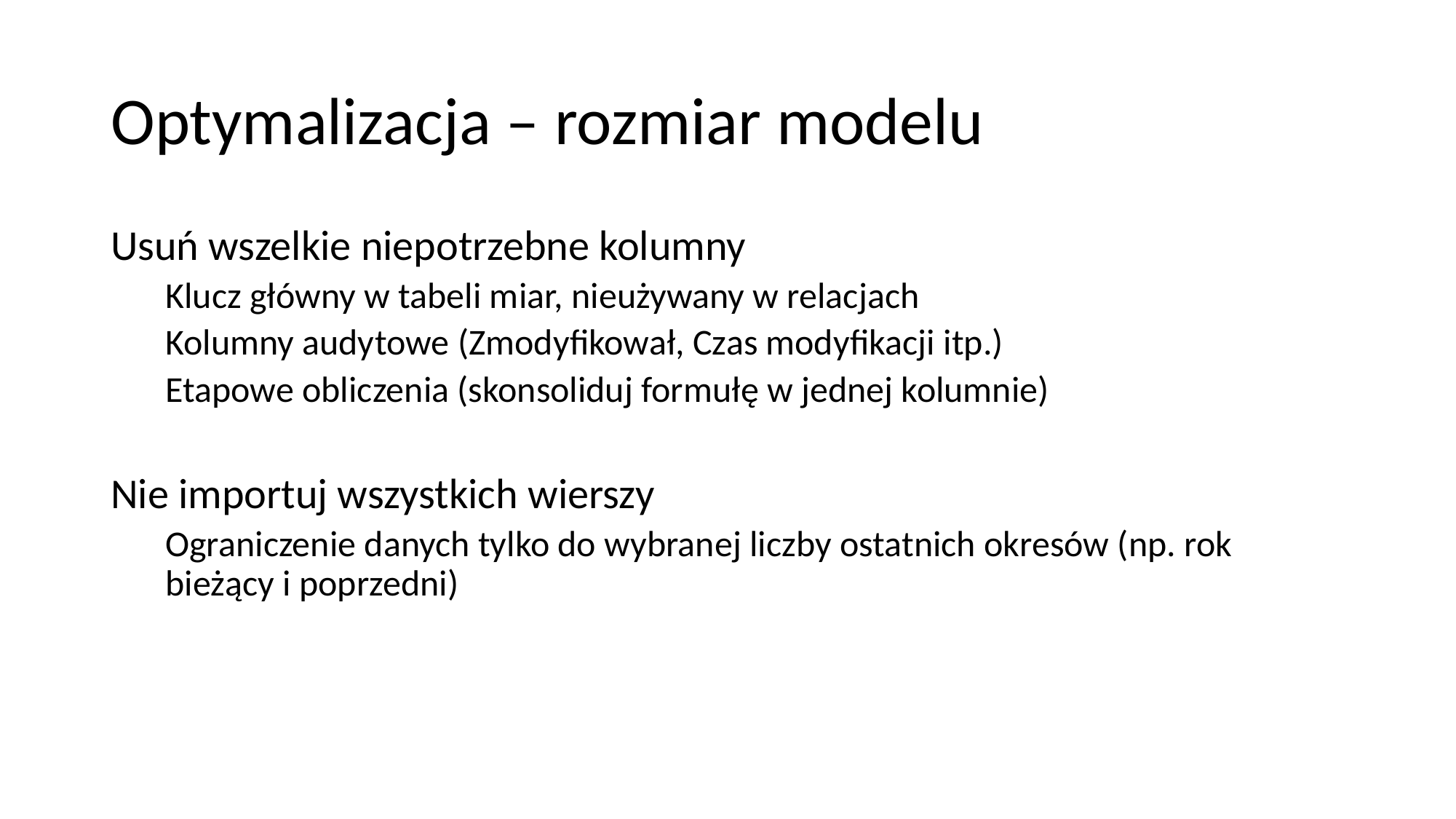

# Optymalizacja – rozmiar modelu
Usuń wszelkie niepotrzebne kolumny
Klucz główny w tabeli miar, nieużywany w relacjach
Kolumny audytowe (Zmodyfikował, Czas modyfikacji itp.)
Etapowe obliczenia (skonsoliduj formułę w jednej kolumnie)

Nie importuj wszystkich wierszy
Ograniczenie danych tylko do wybranej liczby ostatnich okresów (np. rok bieżący i poprzedni)